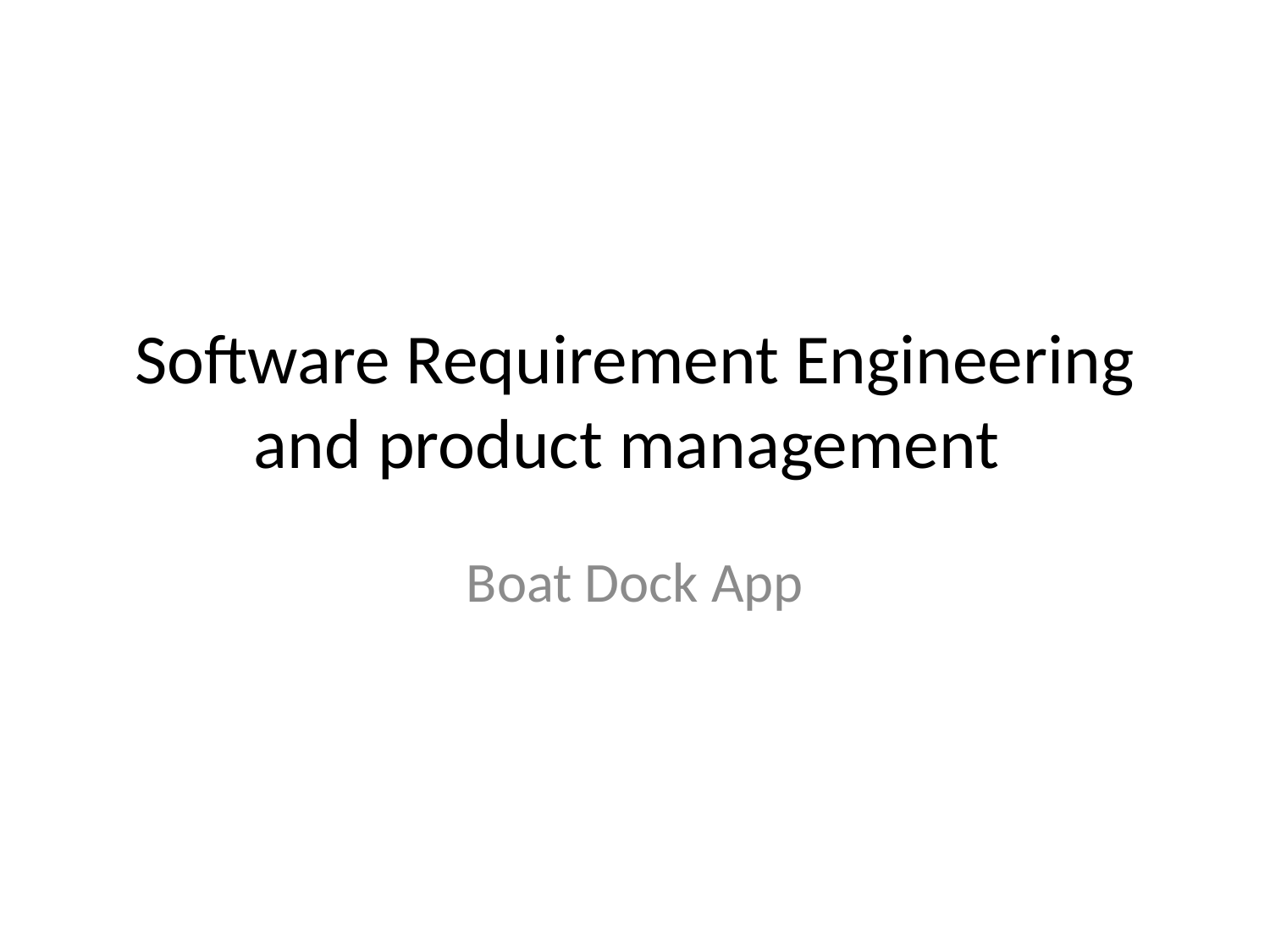

# Software Requirement Engineering and product management
Boat Dock App